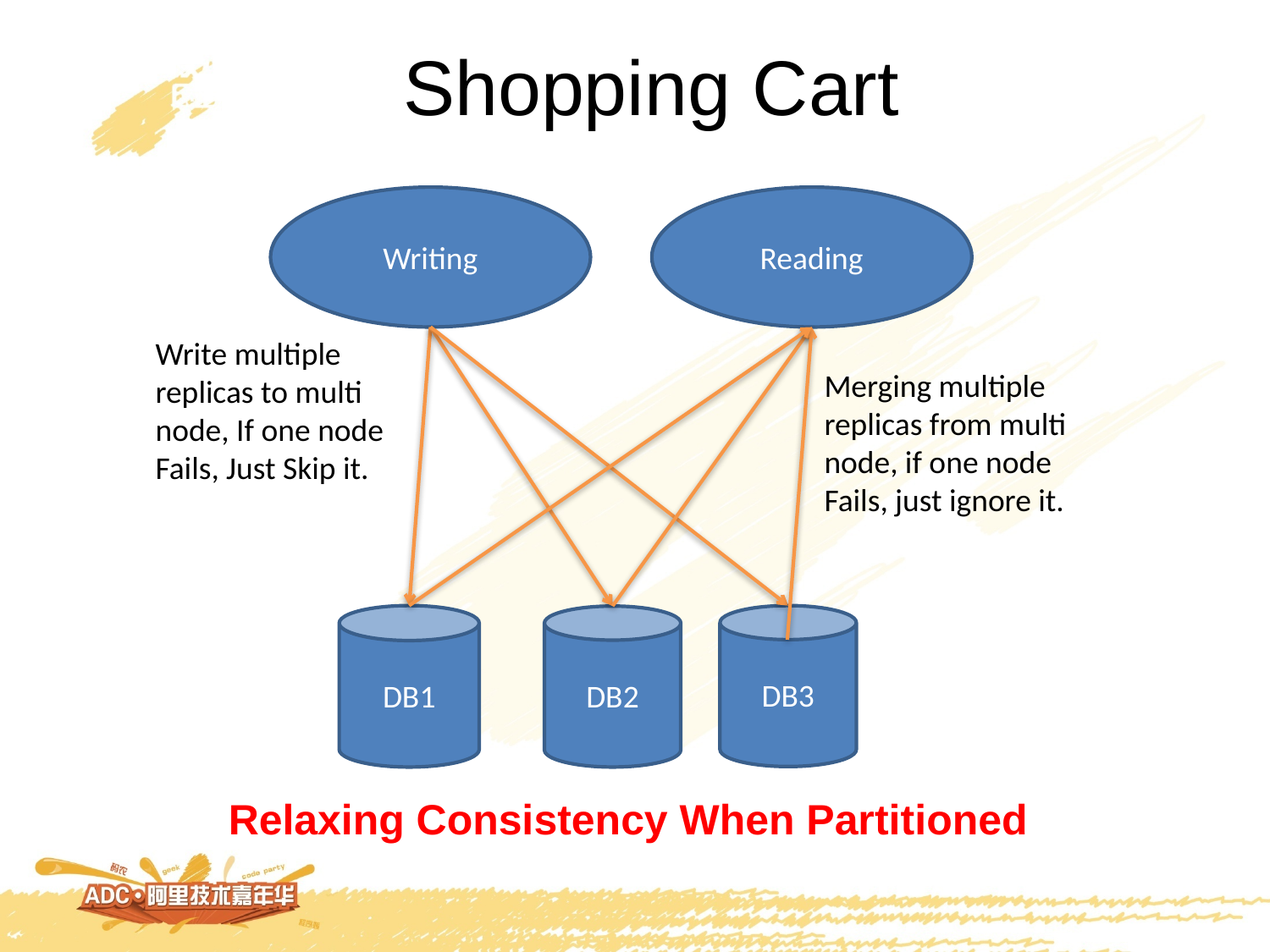

# Shopping Cart
Writing
Reading
Write multiple replicas to multi node, If one node Fails, Just Skip it.
Merging multiple replicas from multi node, if one node Fails, just ignore it.
DB1
DB3
DB2
Relaxing Consistency When Partitioned